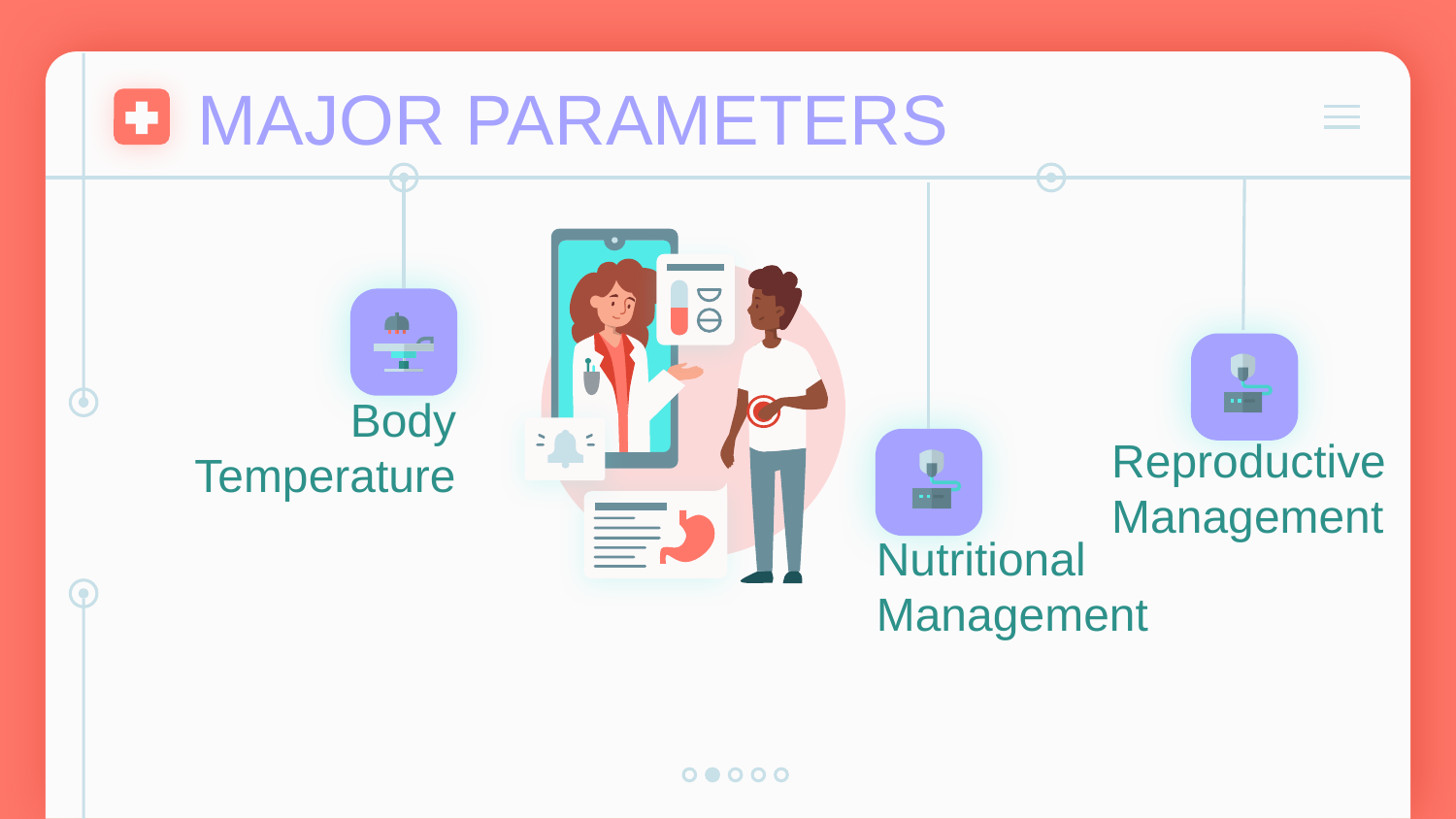

# MAJOR PARAMETERS

Body Temperature

Reproductive Management

Nutritional Management